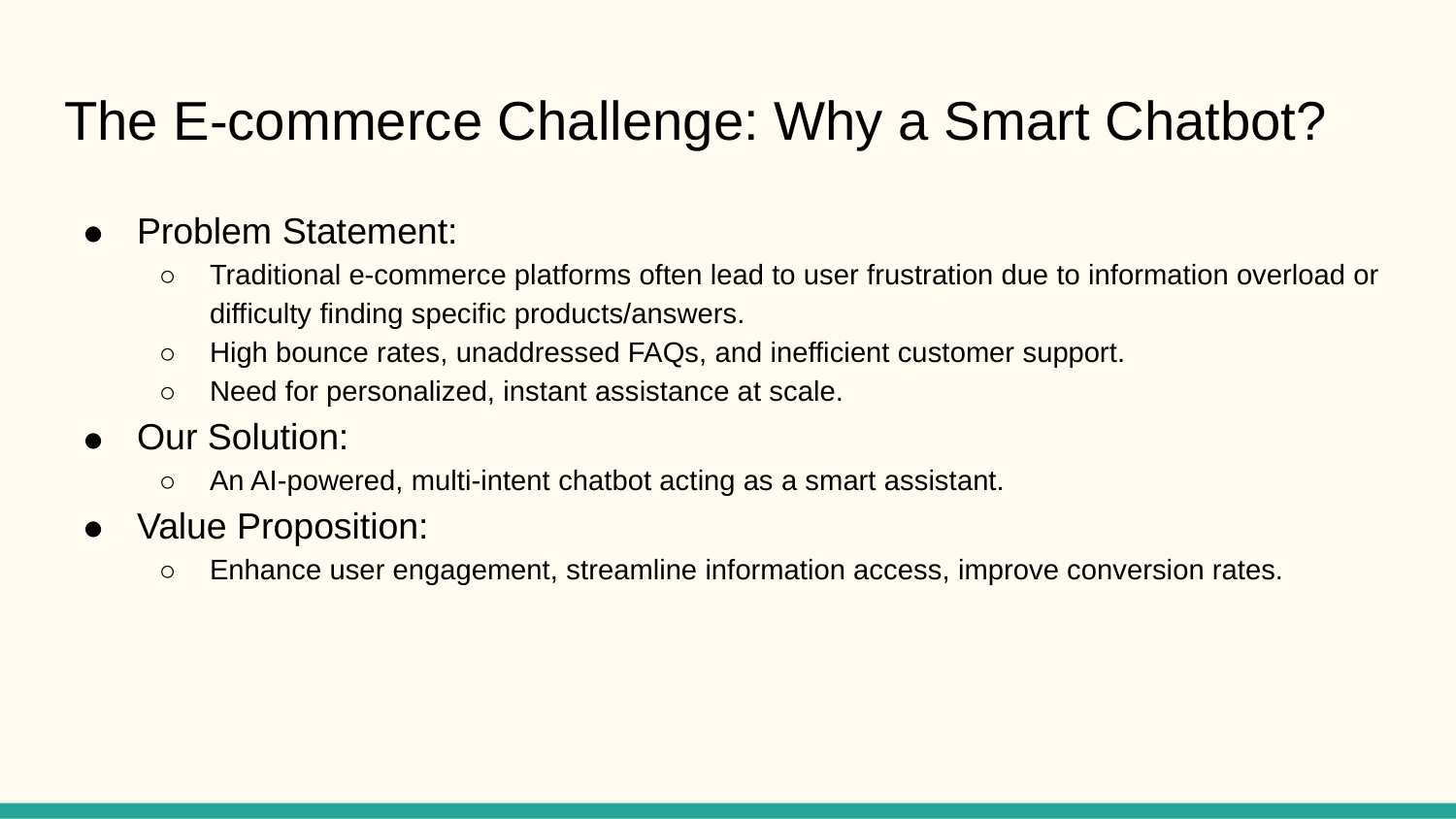

# The E-commerce Challenge: Why a Smart Chatbot?
Problem Statement:
Traditional e-commerce platforms often lead to user frustration due to information overload or difficulty finding specific products/answers.
High bounce rates, unaddressed FAQs, and inefficient customer support.
Need for personalized, instant assistance at scale.
Our Solution:
An AI-powered, multi-intent chatbot acting as a smart assistant.
Value Proposition:
Enhance user engagement, streamline information access, improve conversion rates.